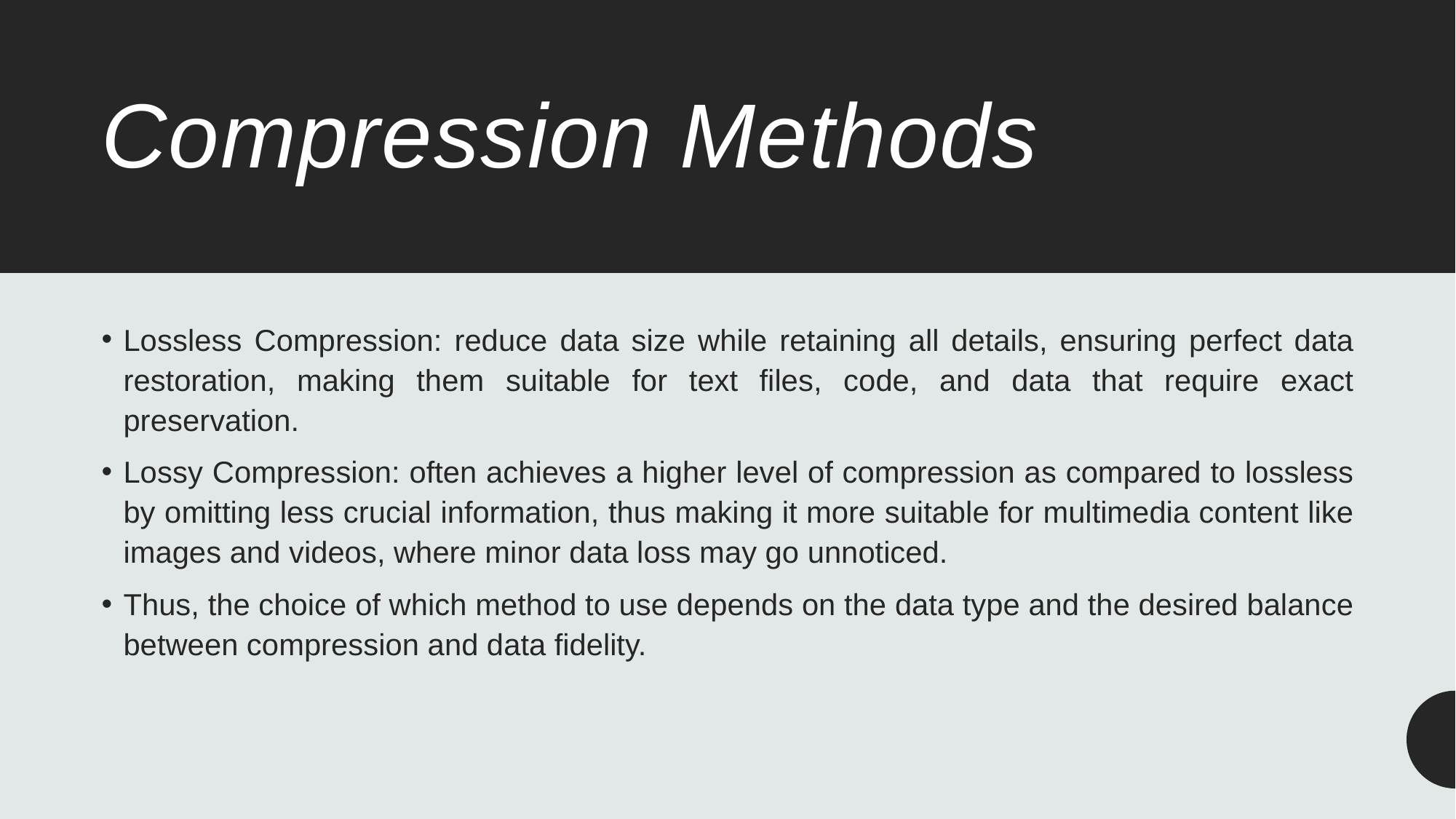

# Compression Methods
Lossless Compression: reduce data size while retaining all details, ensuring perfect data restoration, making them suitable for text files, code, and data that require exact preservation​.
Lossy Compression: often achieves a higher level of compression as compared to lossless by omitting less crucial information, thus making it more suitable for multimedia content like images and videos, where minor data loss may go unnoticed.
Thus, the choice of which method to use depends on the data type and the desired balance between compression and data fidelity.